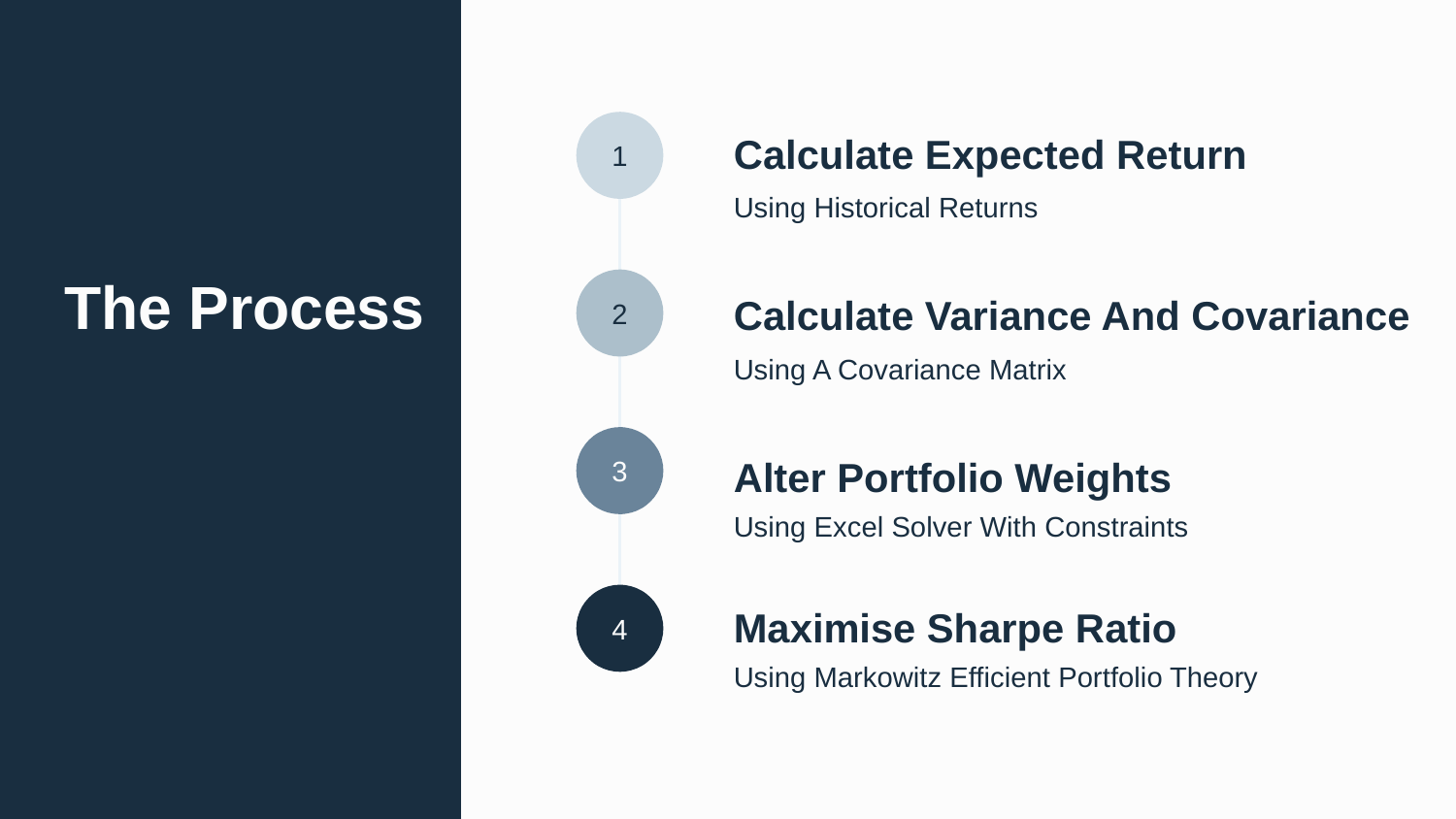

1
Calculate Expected Return
The Process
Using Historical Returns
2
Calculate Variance And Covariance
Using A Covariance Matrix
3
Alter Portfolio Weights
Using Excel Solver With Constraints
4
Maximise Sharpe Ratio
Using Markowitz Efficient Portfolio Theory